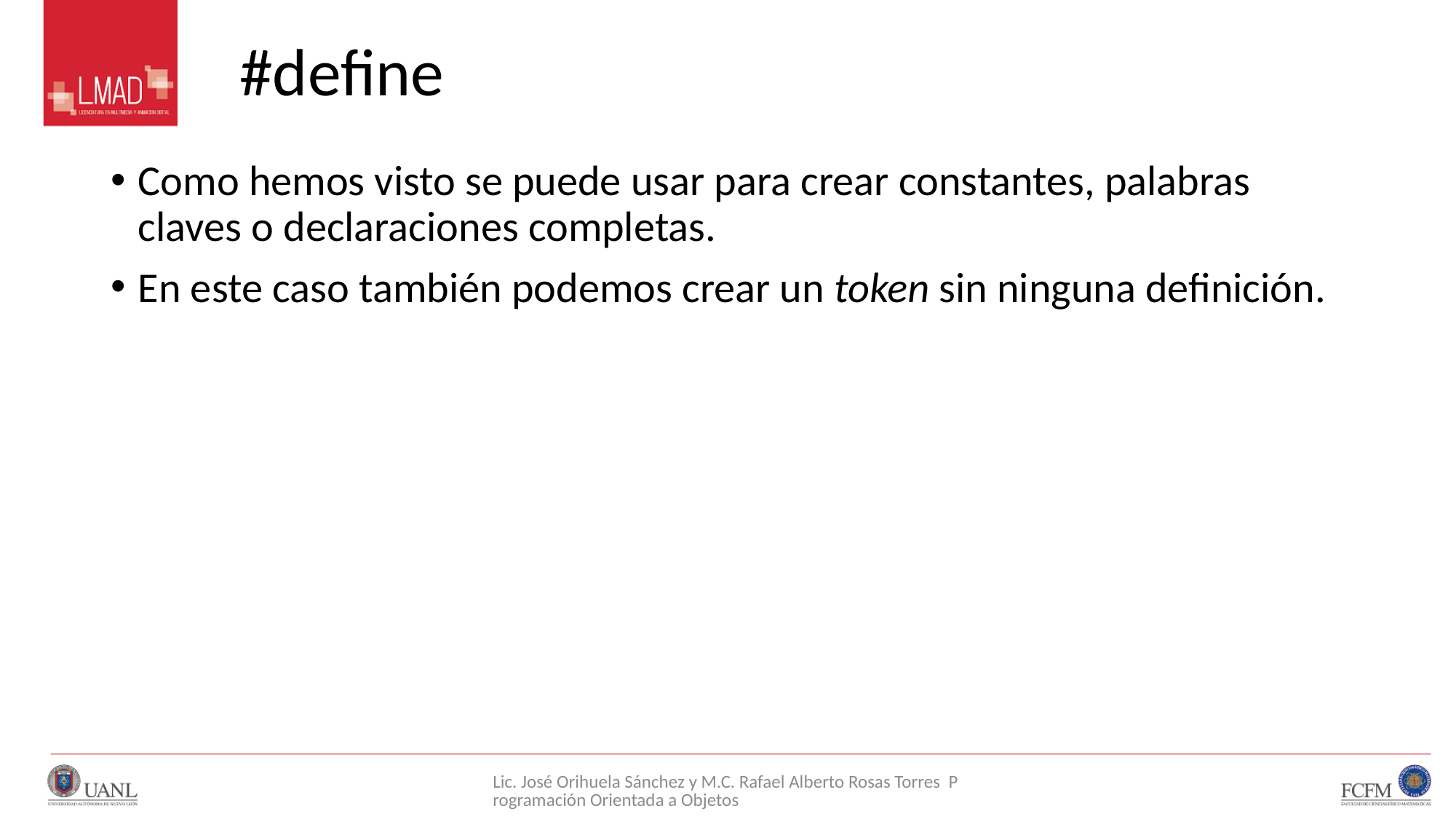

# #define
Como hemos visto se puede usar para crear constantes, palabras claves o declaraciones completas.
En este caso también podemos crear un token sin ninguna definición.
Lic. José Orihuela Sánchez y M.C. Rafael Alberto Rosas Torres  Programación Orientada a Objetos